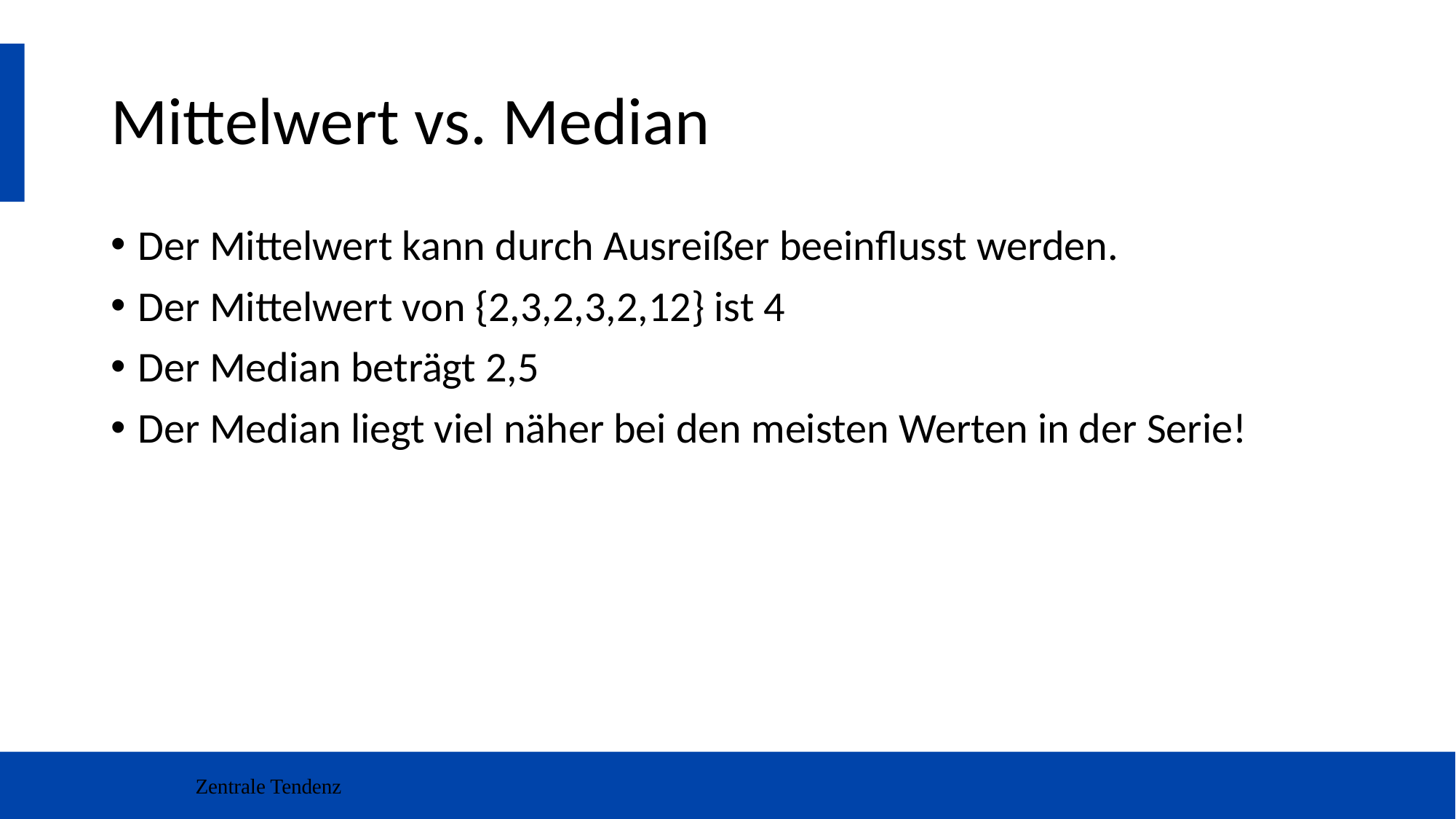

# Mittelwert vs. Median
Der Mittelwert kann durch Ausreißer beeinflusst werden.
Der Mittelwert von {2,3,2,3,2,12} ist 4
Der Median beträgt 2,5
Der Median liegt viel näher bei den meisten Werten in der Serie!
Zentrale Tendenz